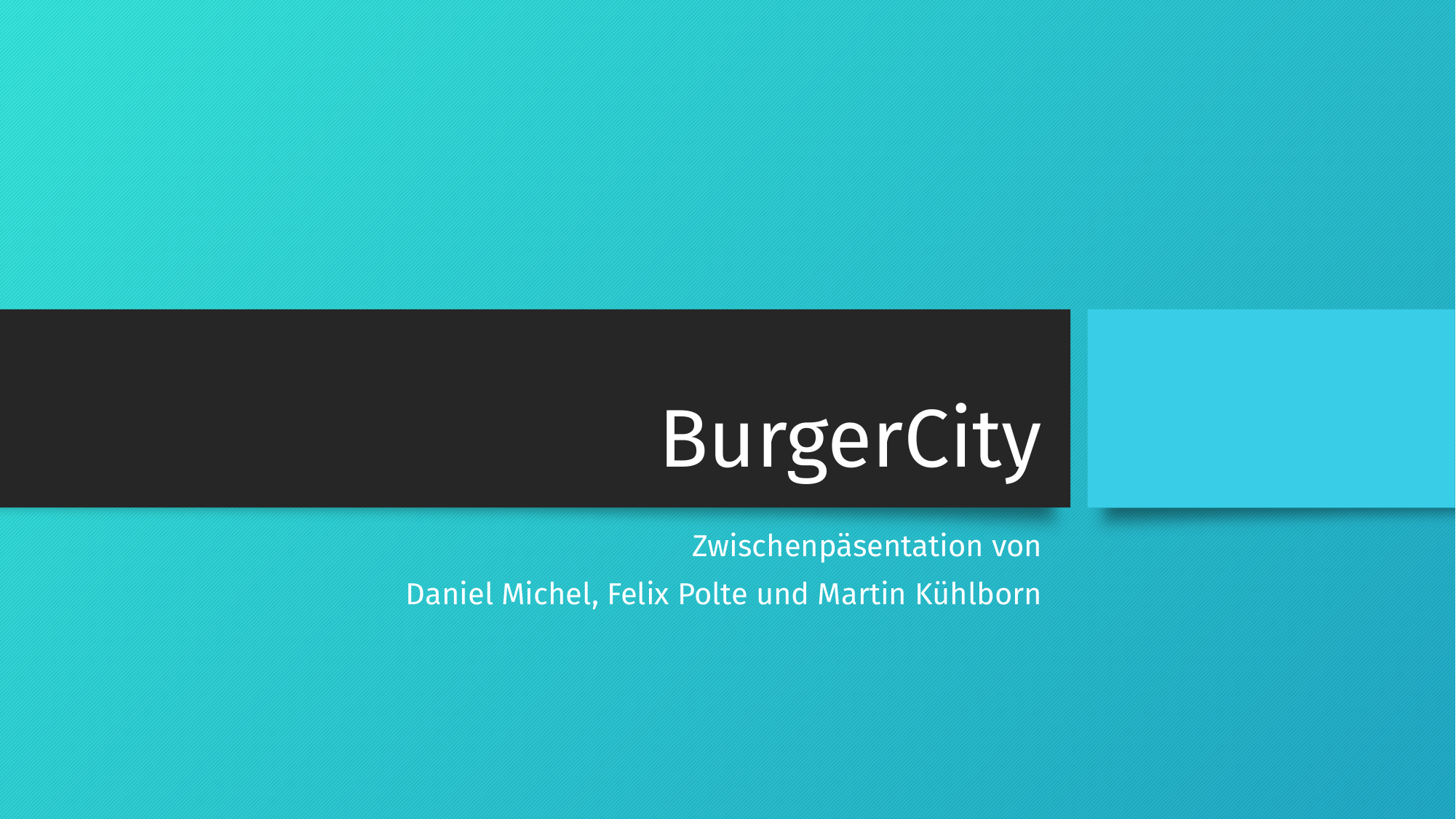

# BurgerCity
Zwischenpäsentation von
Daniel Michel, Felix Polte und Martin Kühlborn